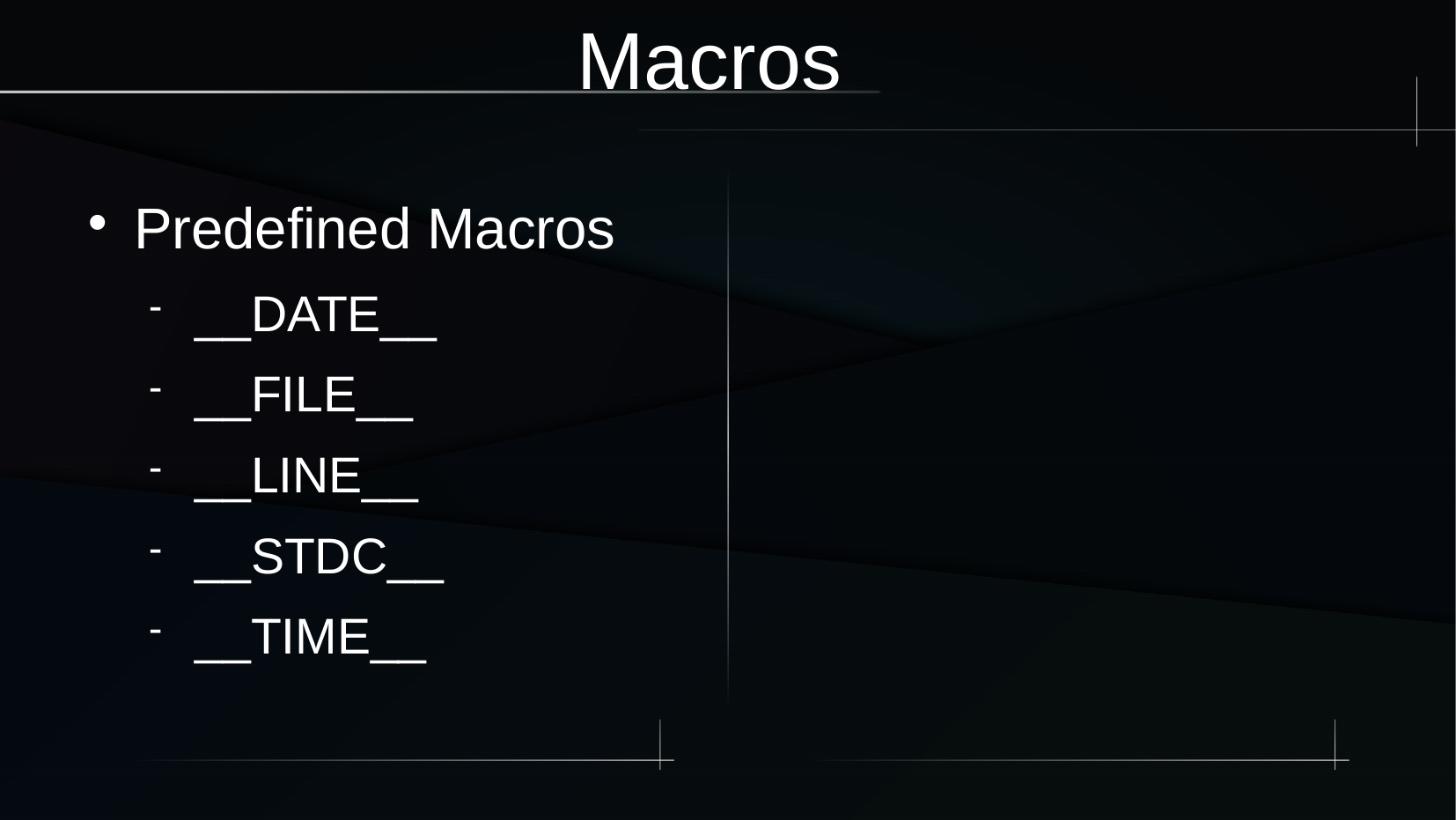

Macros
Predefined Macros
__DATE__
__FILE__
__LINE__
__STDC__
__TIME__